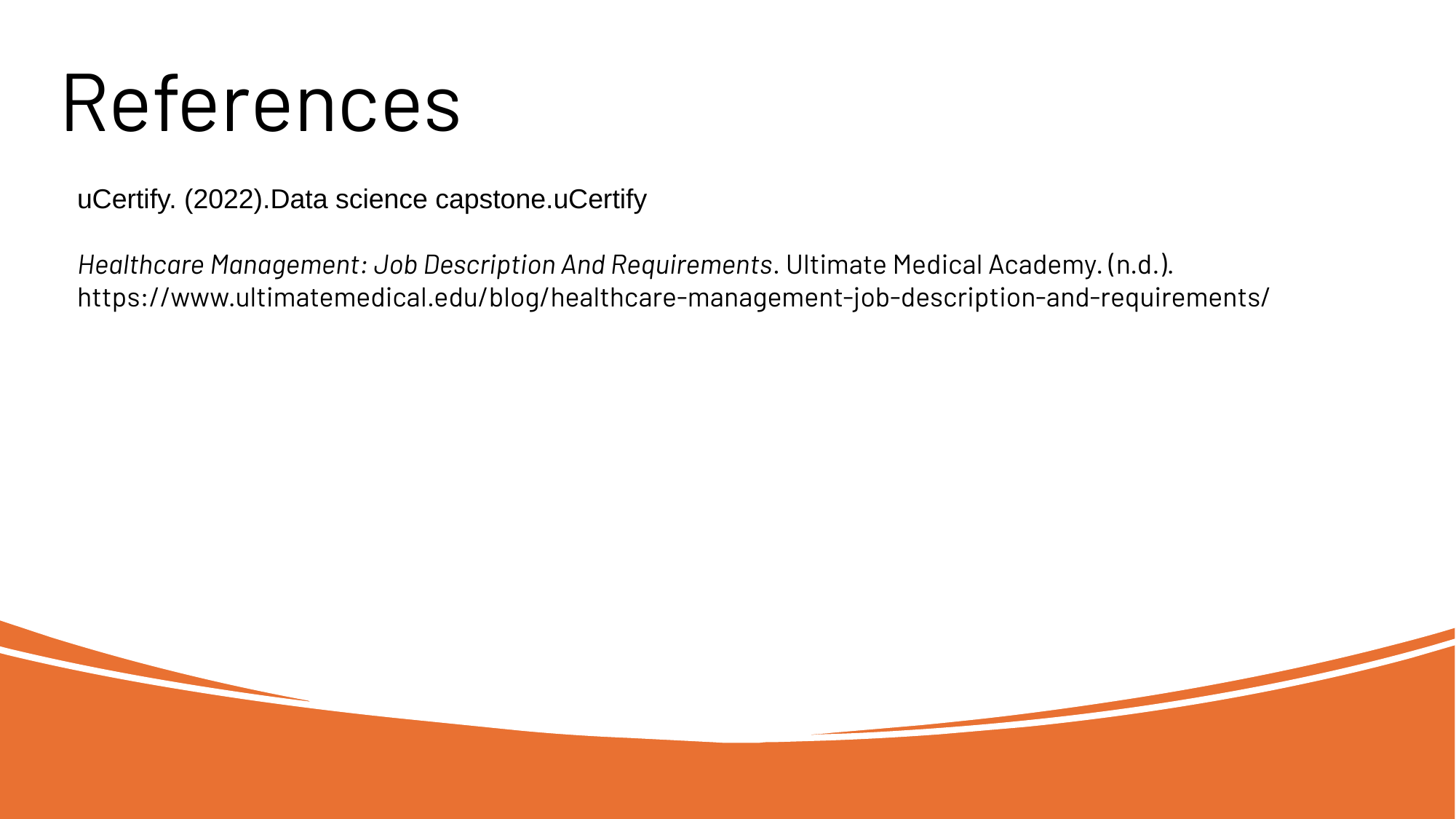

References
uCertify. (2022).Data science capstone.uCertify

Healthcare Management: Job Description And Requirements. Ultimate Medical Academy. (n.d.). https://www.ultimatemedical.edu/blog/healthcare-management-job-description-and-requirements/